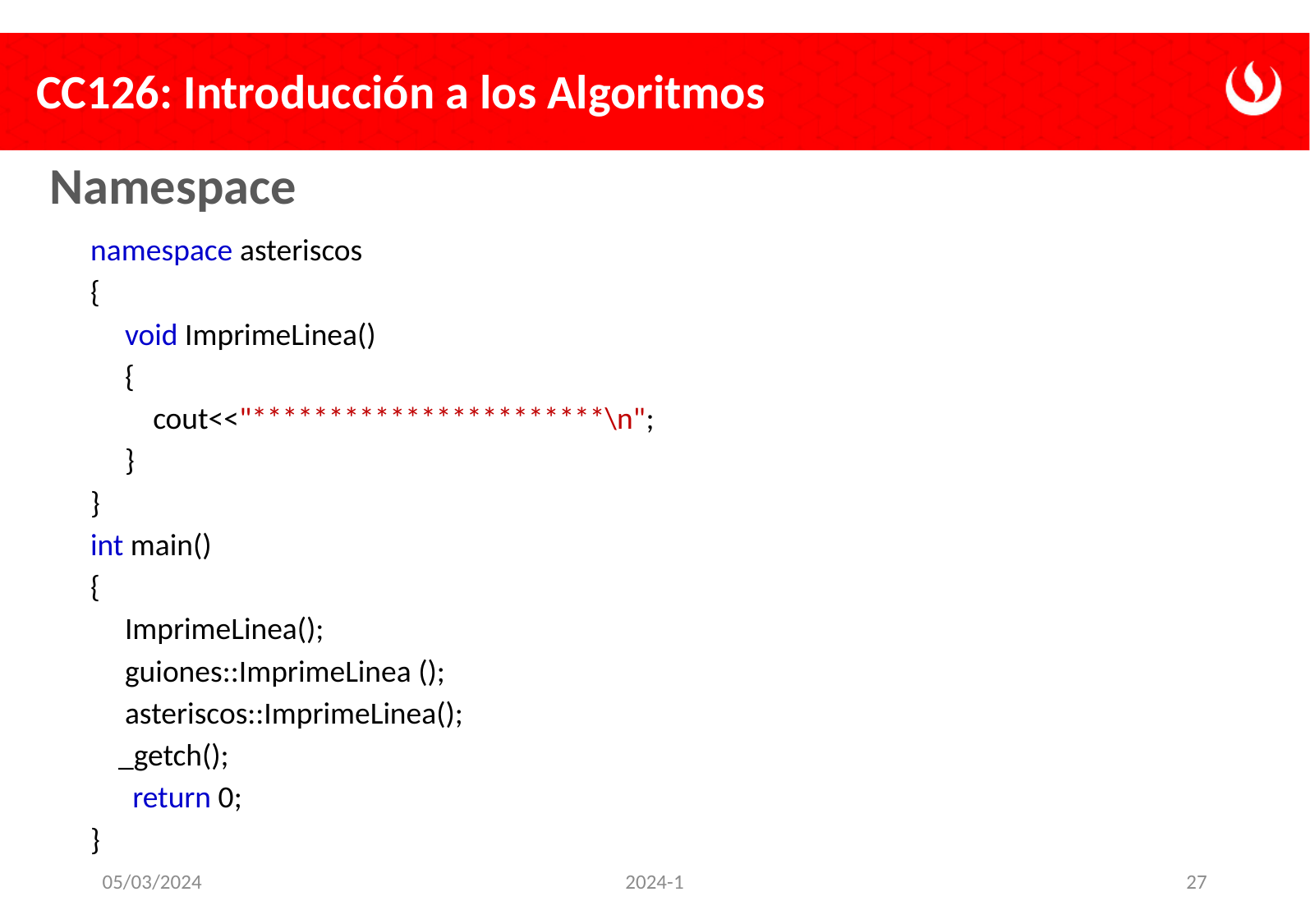

# Namespace
namespace asteriscos
{
	void ImprimeLinea()
	{
	    cout<<"***********************\n";
	}
}
int main()
{
	ImprimeLinea();
	guiones::ImprimeLinea ();
	asteriscos::ImprimeLinea();
    _getch();
      return 0;
}
05/03/2024
2024-1
27